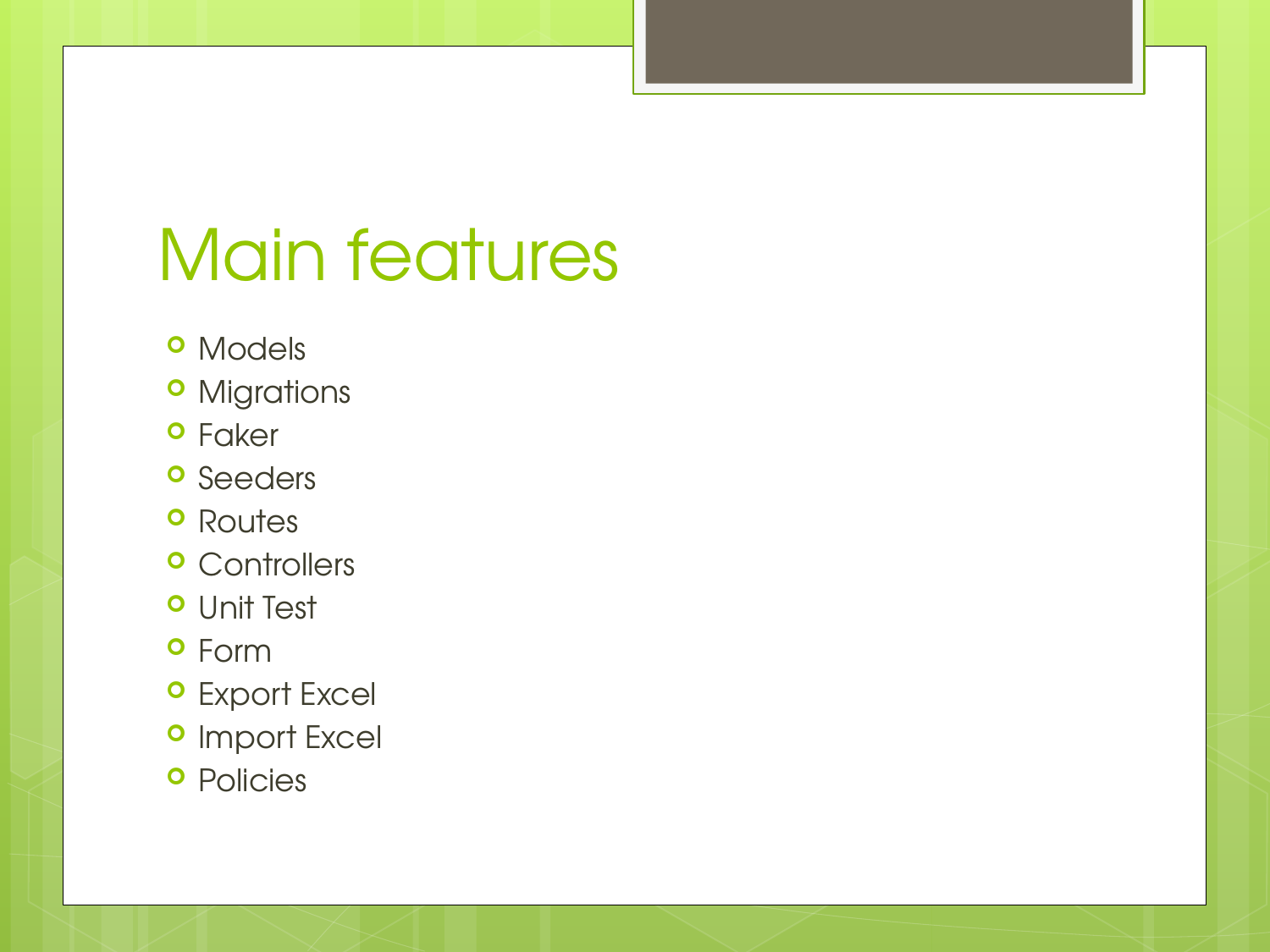

# Main features
Models
Migrations
Faker
Seeders
Routes
Controllers
Unit Test
Form
Export Excel
Import Excel
Policies